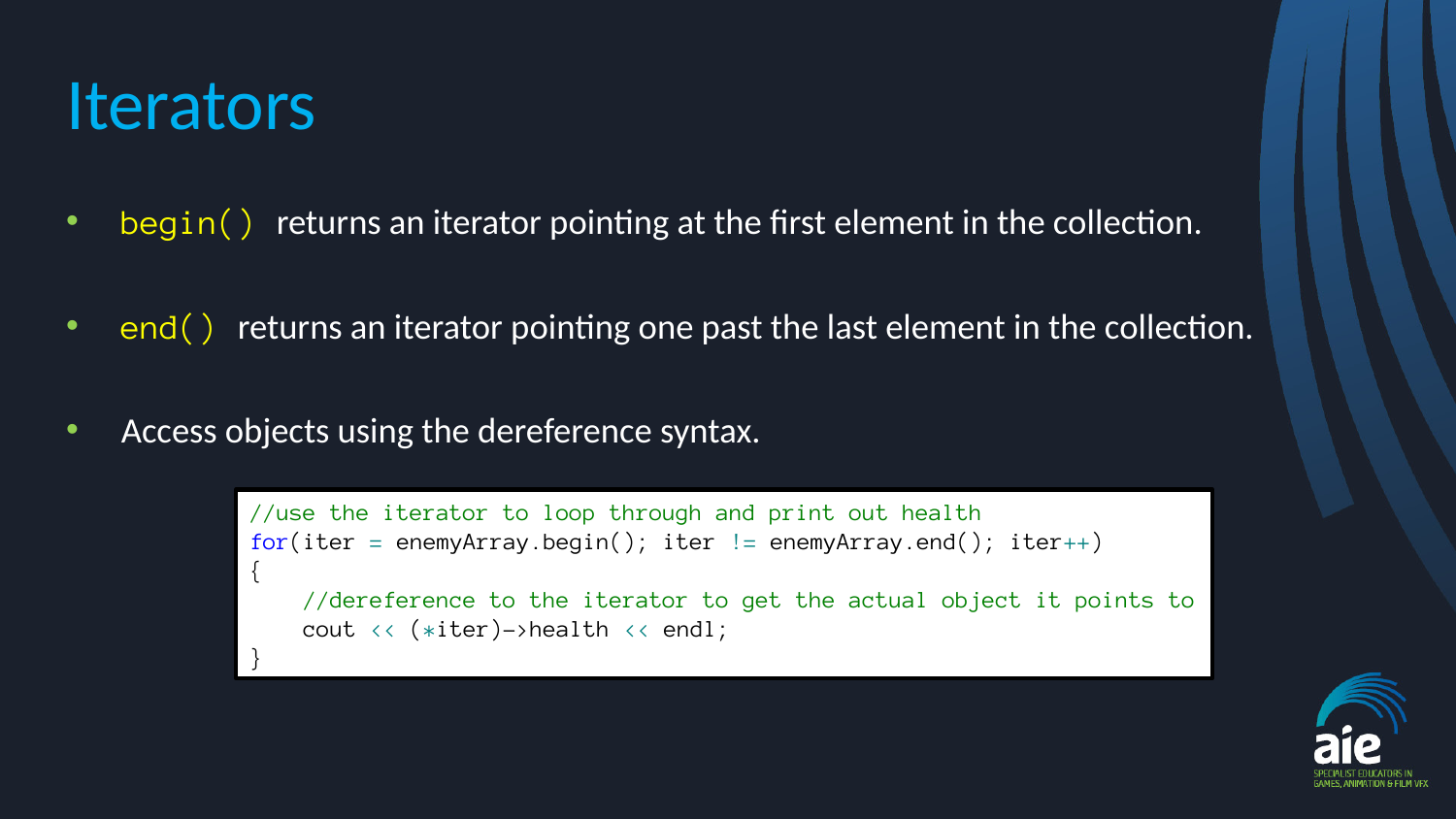

# Iterators
begin() returns an iterator pointing at the first element in the collection.

end() returns an iterator pointing one past the last element in the collection.

Access objects using the dereference syntax.

//use the iterator to loop through and print out health
for(iter = enemyArray.begin(); iter != enemyArray.end(); iter++)
{
    //dereference to the iterator to get the actual object it points to
    cout << (*iter)->health << endl;
}